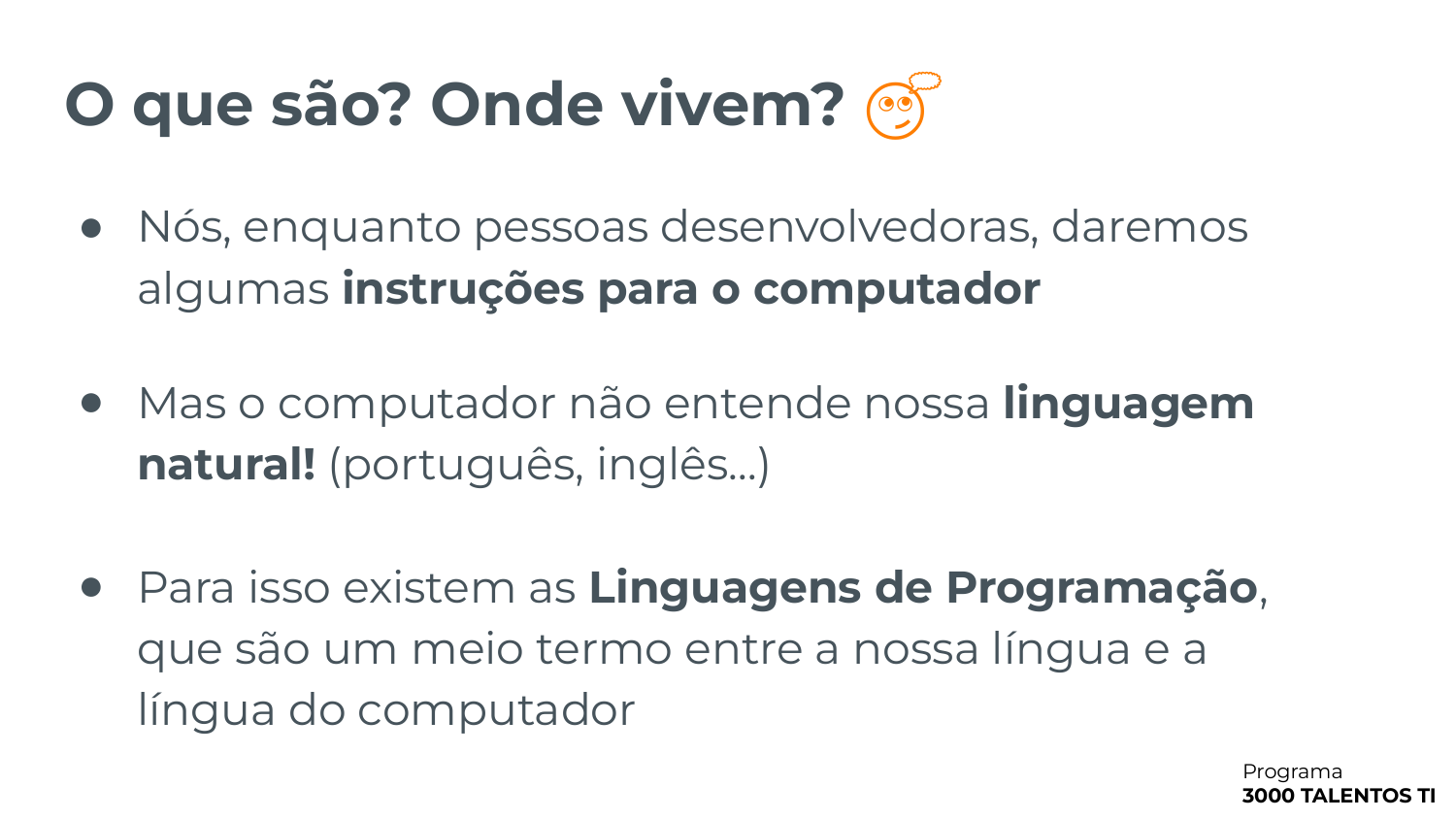

# O que são? Onde vivem? 🤔
Nós, enquanto pessoas desenvolvedoras, daremos algumas instruções para o computador
Mas o computador não entende nossa linguagem natural! (português, inglês…)
Para isso existem as Linguagens de Programação, que são um meio termo entre a nossa língua e a língua do computador